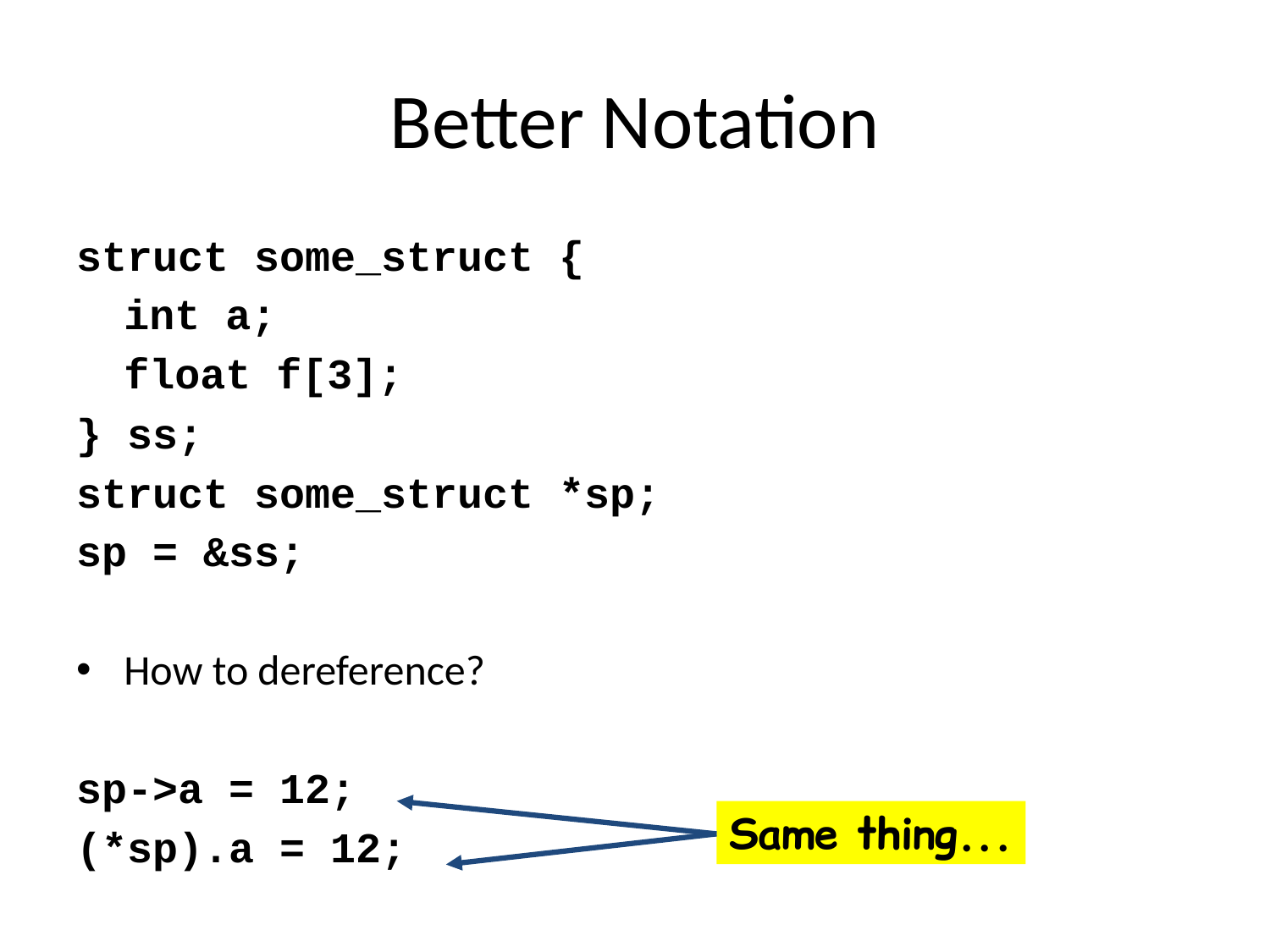

# Better Notation
struct some_struct {
	int a;
	float f[3];
} ss;
struct some_struct *sp;
sp = &ss;

How to dereference?

sp->a = 12;
(*sp).a = 12;

Same thing...